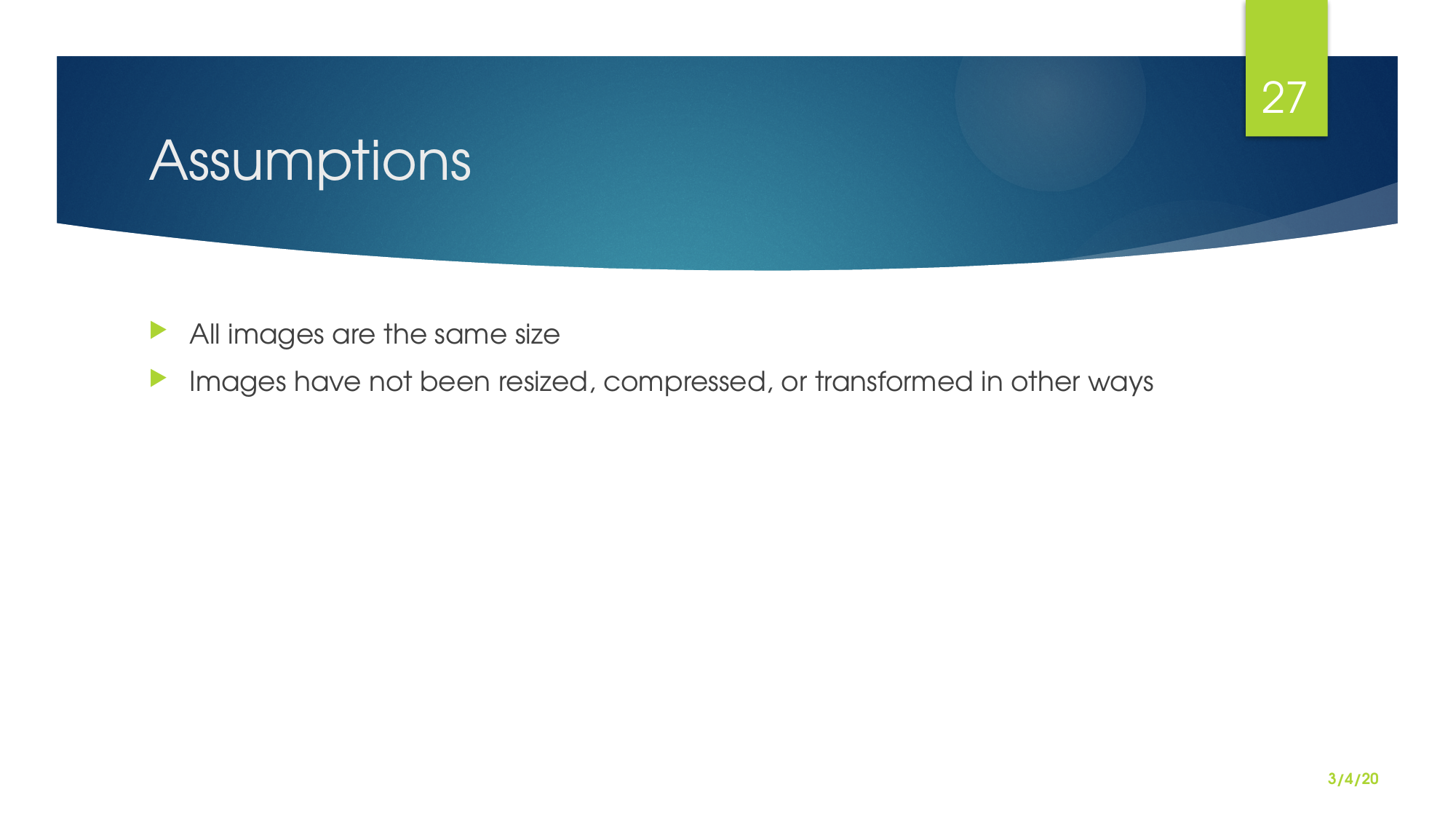

27
# Assumptions
All images are the same size
Images have not been resized, compressed, or transformed in other ways
3/4/20